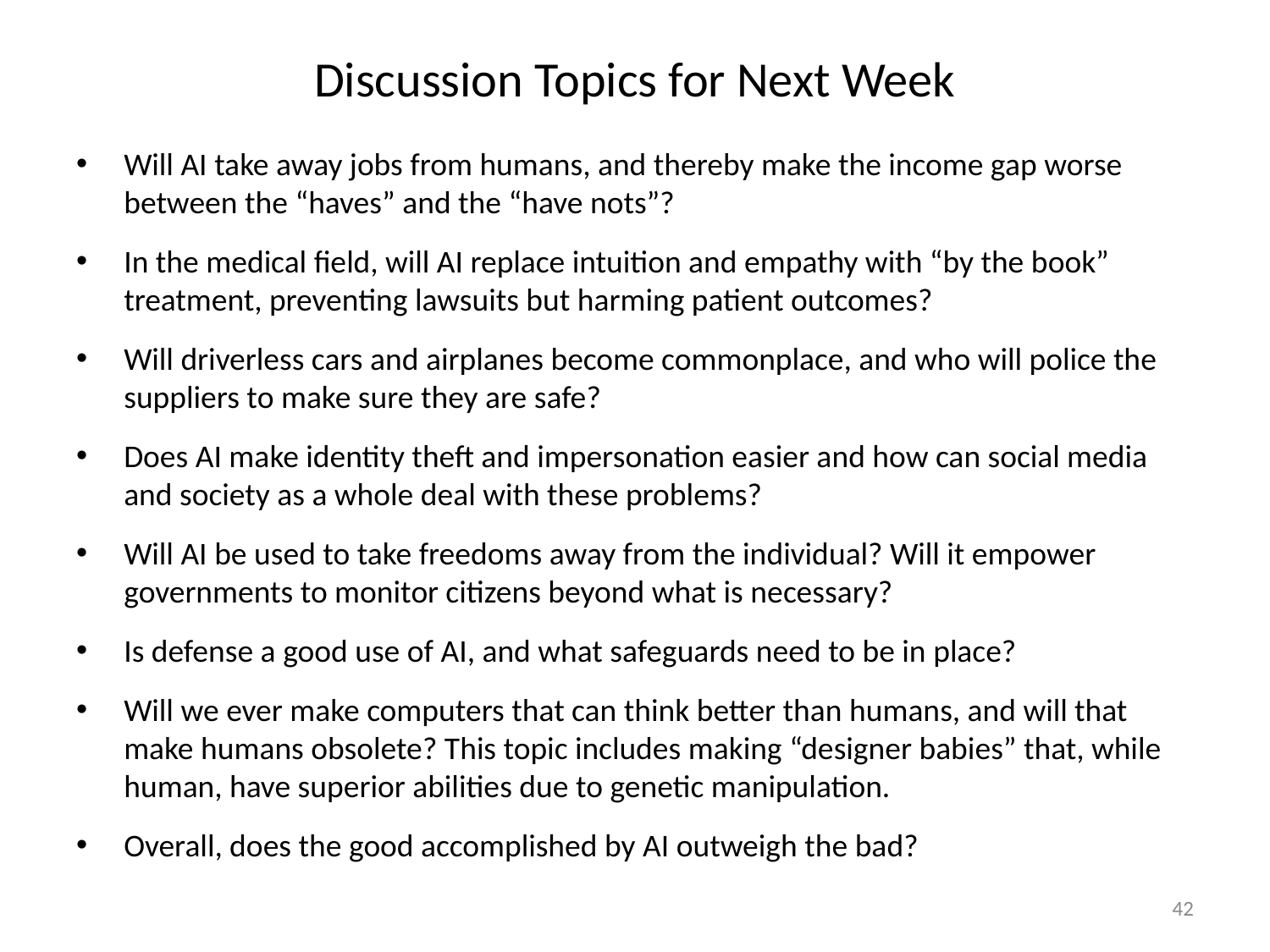

# Discussion Topics for Next Week
Will AI take away jobs from humans, and thereby make the income gap worse between the “haves” and the “have nots”?
In the medical field, will AI replace intuition and empathy with “by the book” treatment, preventing lawsuits but harming patient outcomes?
Will driverless cars and airplanes become commonplace, and who will police the suppliers to make sure they are safe?
Does AI make identity theft and impersonation easier and how can social media and society as a whole deal with these problems?
Will AI be used to take freedoms away from the individual? Will it empower governments to monitor citizens beyond what is necessary?
Is defense a good use of AI, and what safeguards need to be in place?
Will we ever make computers that can think better than humans, and will that make humans obsolete? This topic includes making “designer babies” that, while human, have superior abilities due to genetic manipulation.
Overall, does the good accomplished by AI outweigh the bad?

42